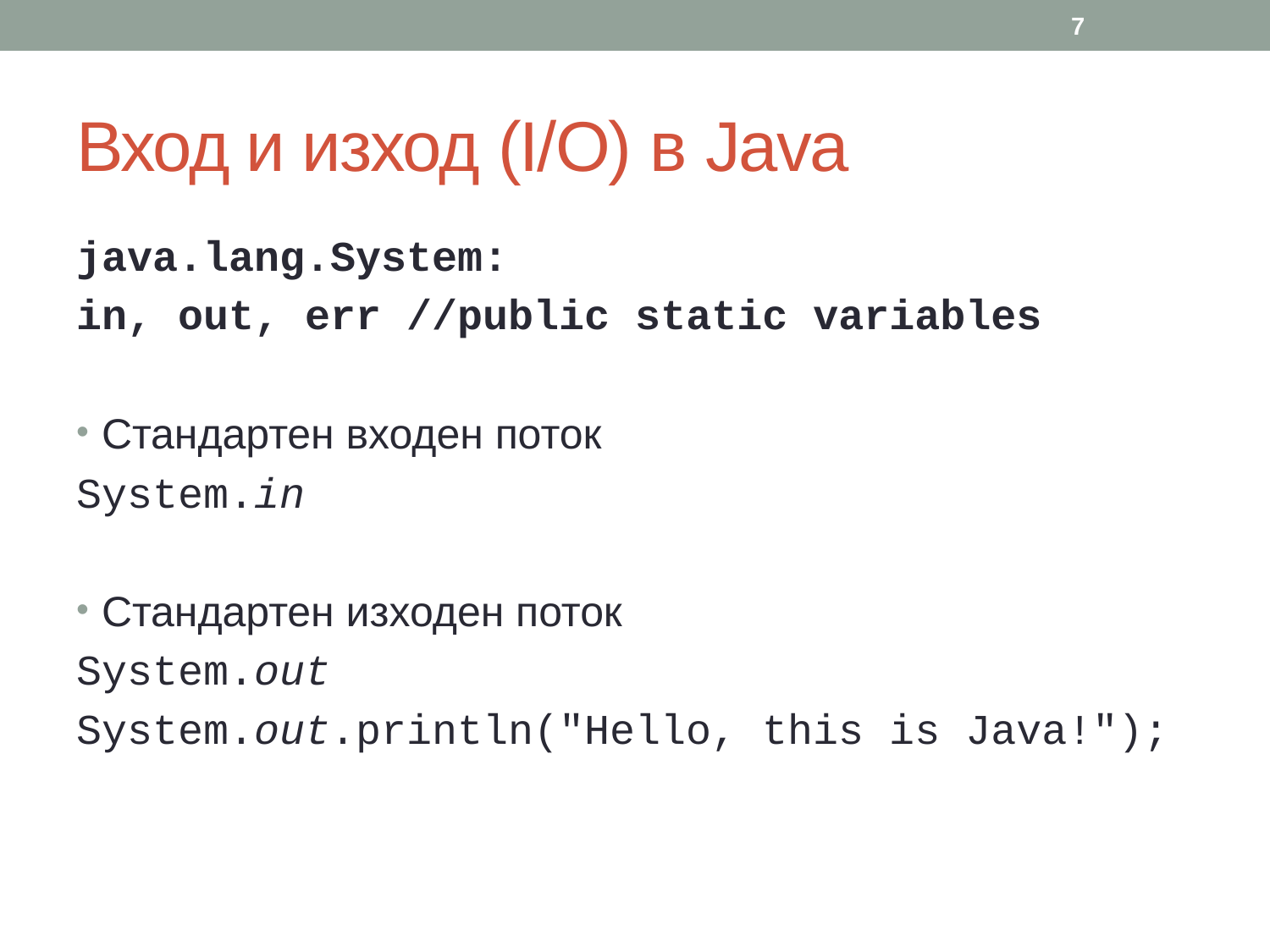

7
# Вход и изход (I/O) в Java
java.lang.System:
in, out, err //public static variables

Стандартен входен поток
System.in

Стандартен изходен поток
System.out
System.out.println("Hello, this is Java!");